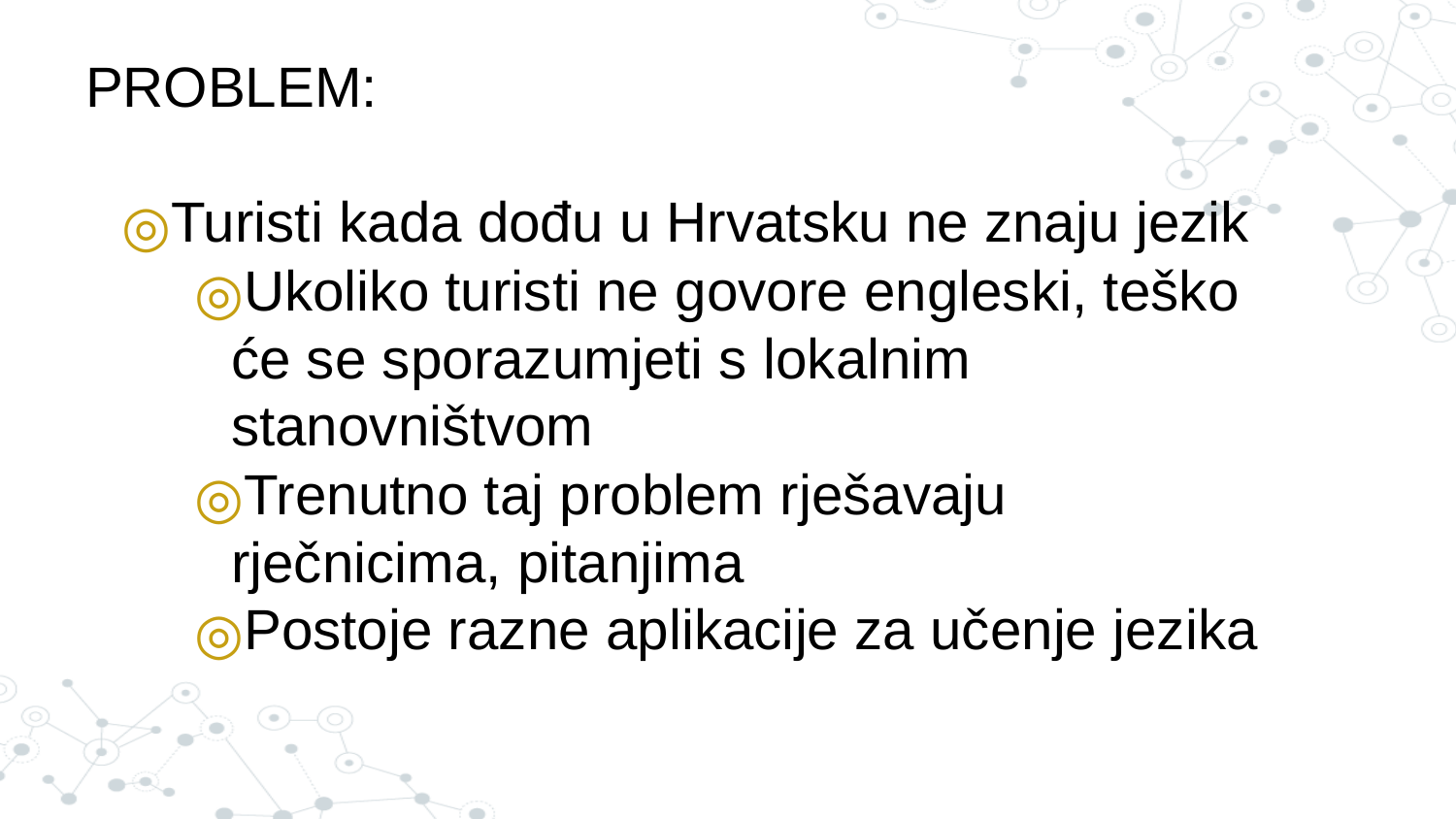

PROBLEM:

Turisti kada dođu u Hrvatsku ne znaju jezik
Ukoliko turisti ne govore engleski, teško će se sporazumjeti s lokalnim stanovništvom
Trenutno taj problem rješavaju rječnicima, pitanjima
Postoje razne aplikacije za učenje jezika